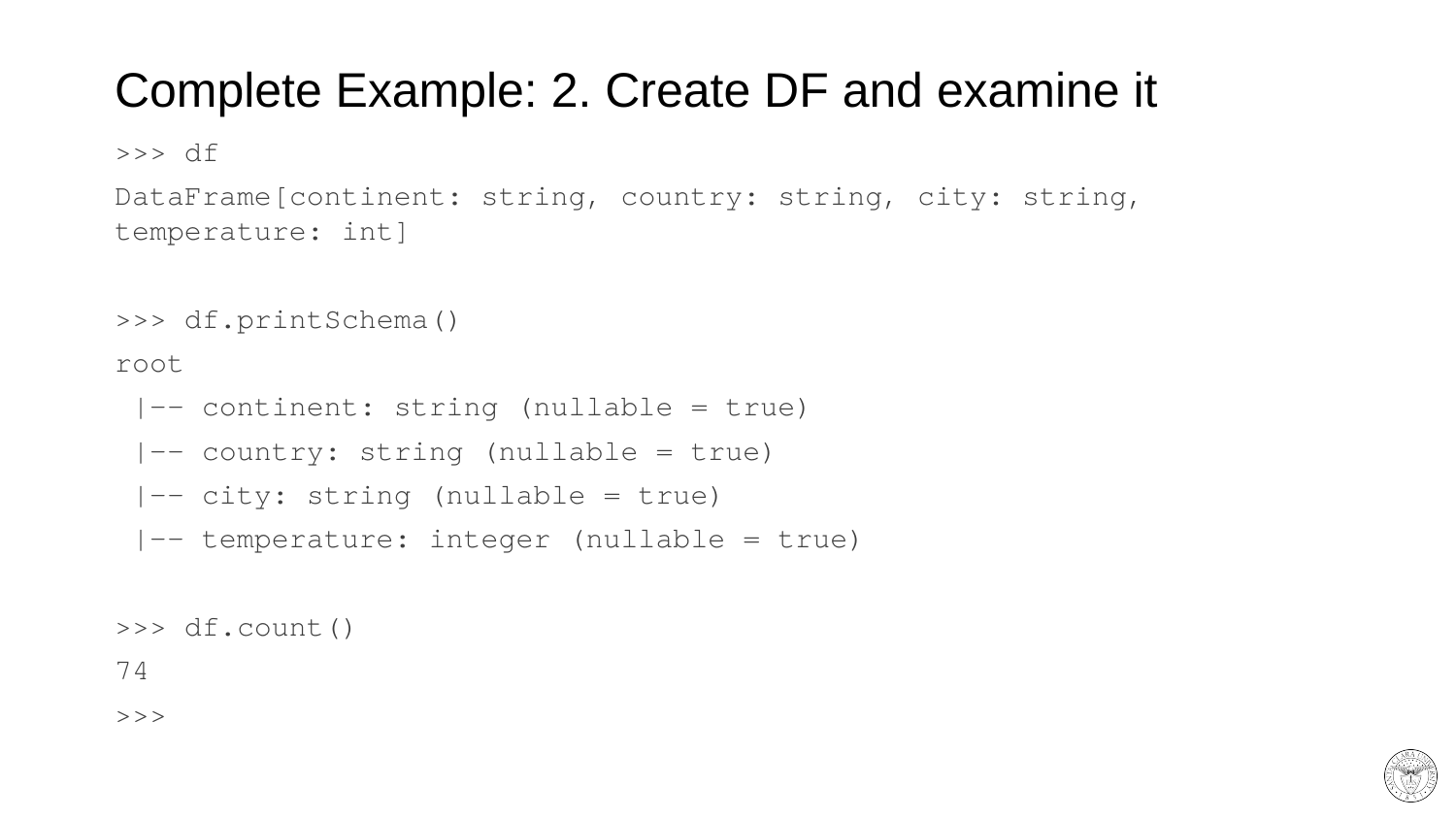

# Complete Example: 2. Create DF and examine it
>>> df
DataFrame[continent: string, country: string, city: string, temperature: int]

>>> df.printSchema()
root
 |-- continent: string (nullable = true)
 |-- country: string (nullable = true)
 |-- city: string (nullable = true)
 |-- temperature: integer (nullable = true)

>>> df.count()
74
>>>